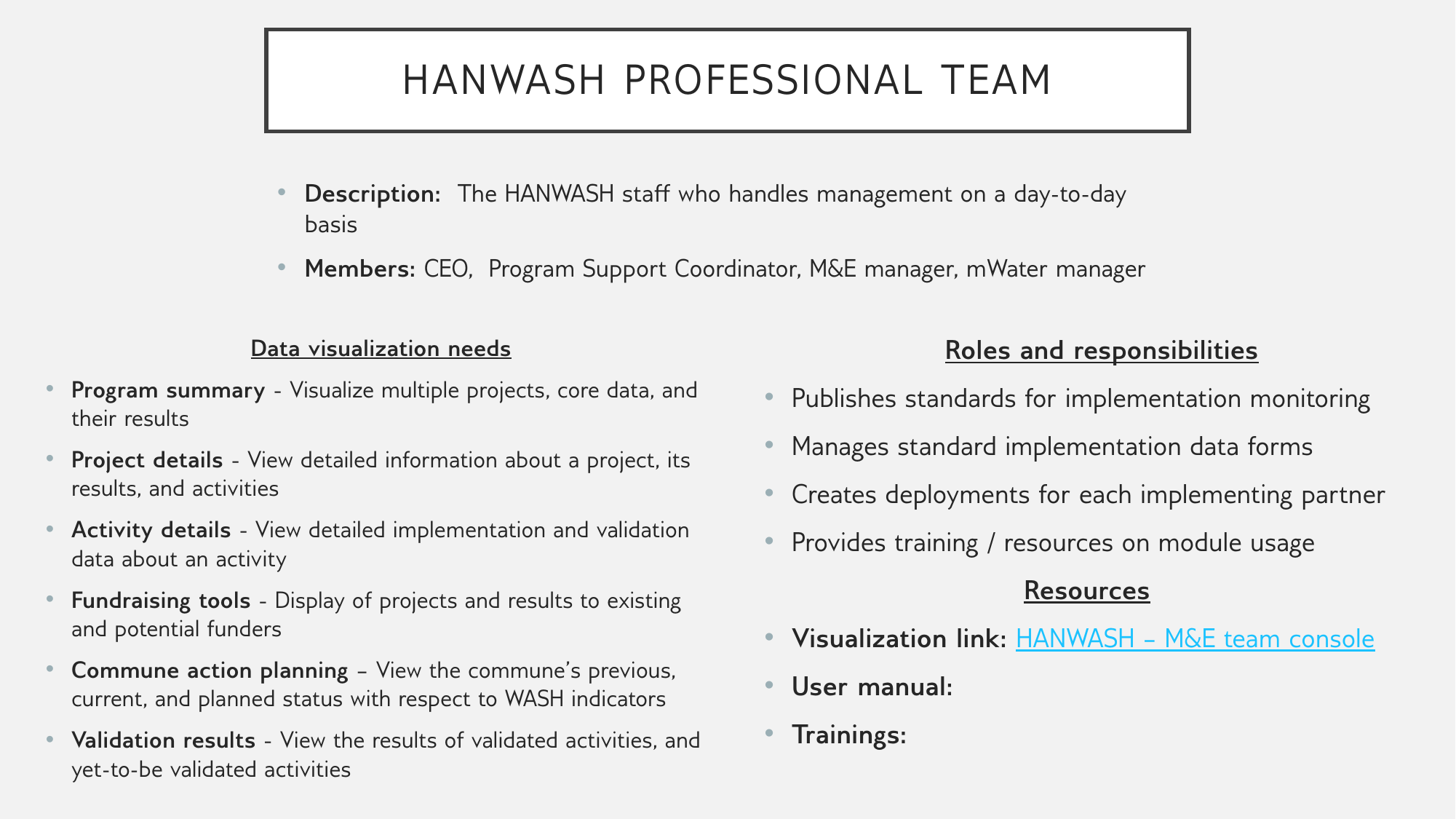

# HANWASH professional team
Description:  The HANWASH staff who handles management on a day-to-day basis
Members: CEO,  Program Support Coordinator, M&E manager, mWater manager

Data visualization needs
Program summary - Visualize multiple projects, core data, and their results
Project details - View detailed information about a project, its results, and activities
Activity details - View detailed implementation and validation data about an activity
Fundraising tools - Display of projects and results to existing and potential funders
Commune action planning – View the commune’s previous, current, and planned status with respect to WASH indicators
Validation results - View the results of validated activities, and yet-to-be validated activities

Roles and responsibilities
Publishes standards for implementation monitoring
Manages standard implementation data forms
Creates deployments for each implementing partner
Provides training / resources on module usage

Resources
Visualization link: HANWASH – M&E team console
User manual:
Trainings: